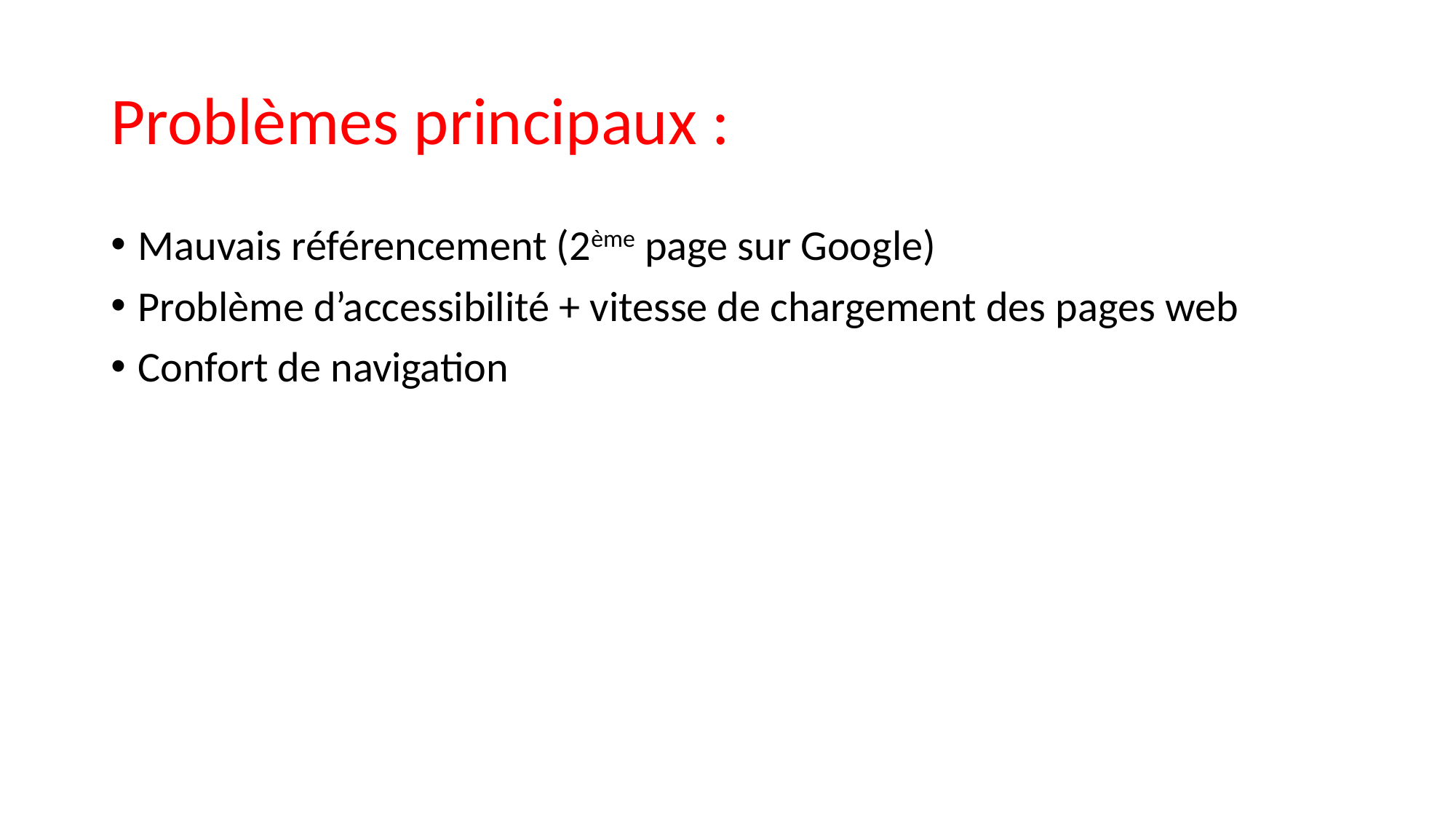

# Problèmes principaux :
Mauvais référencement (2ème page sur Google)
Problème d’accessibilité + vitesse de chargement des pages web
Confort de navigation